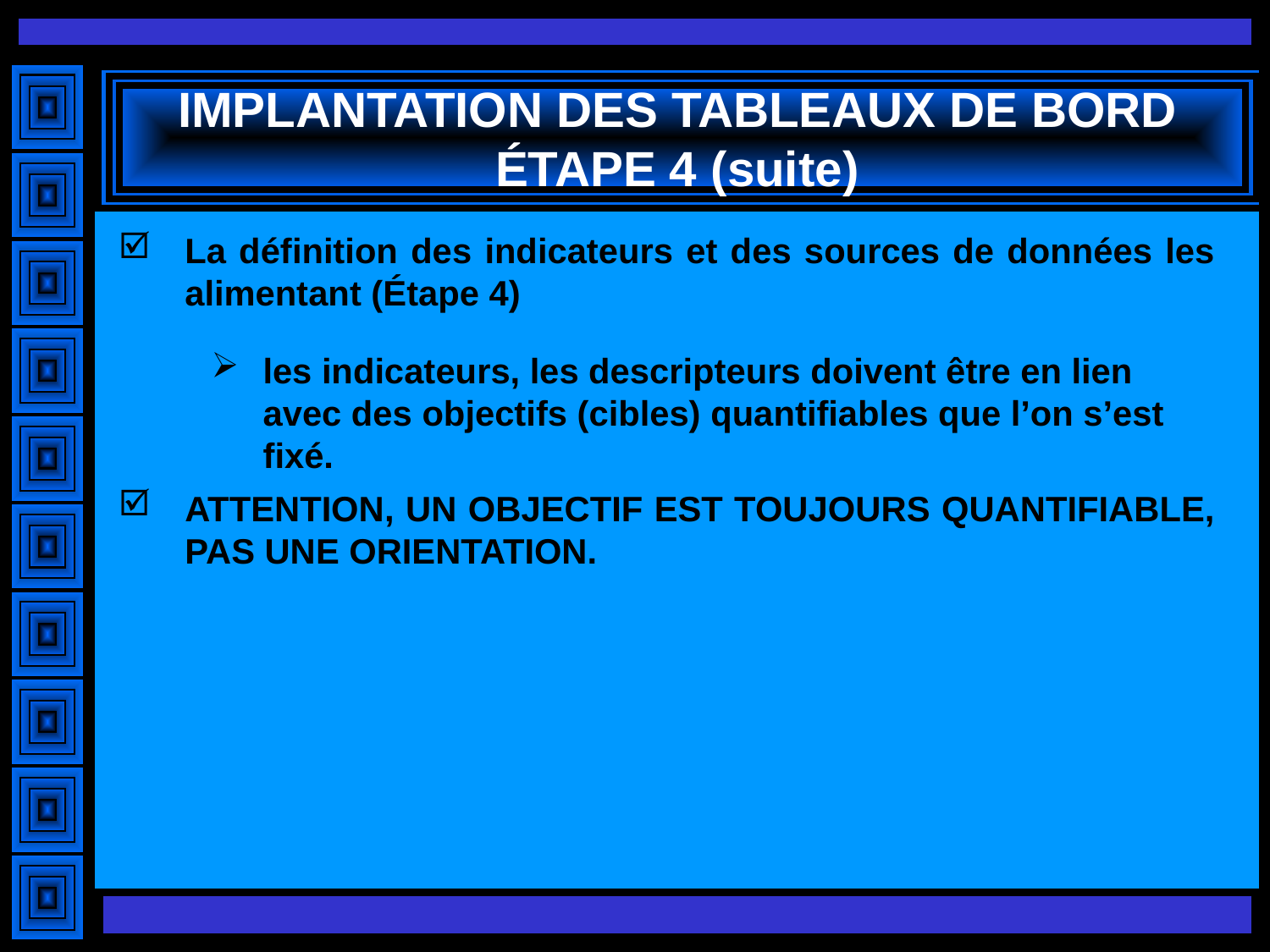

# IMPLANTATION DES TABLEAUX DE BORD ÉTAPE 4 (suite)
La définition des indicateurs et des sources de données les alimentant (Étape 4)
les indicateurs, les descripteurs doivent être en lien avec des objectifs (cibles) quantifiables que l’on s’est fixé.
ATTENTION, UN OBJECTIF EST TOUJOURS QUANTIFIABLE, PAS UNE ORIENTATION.